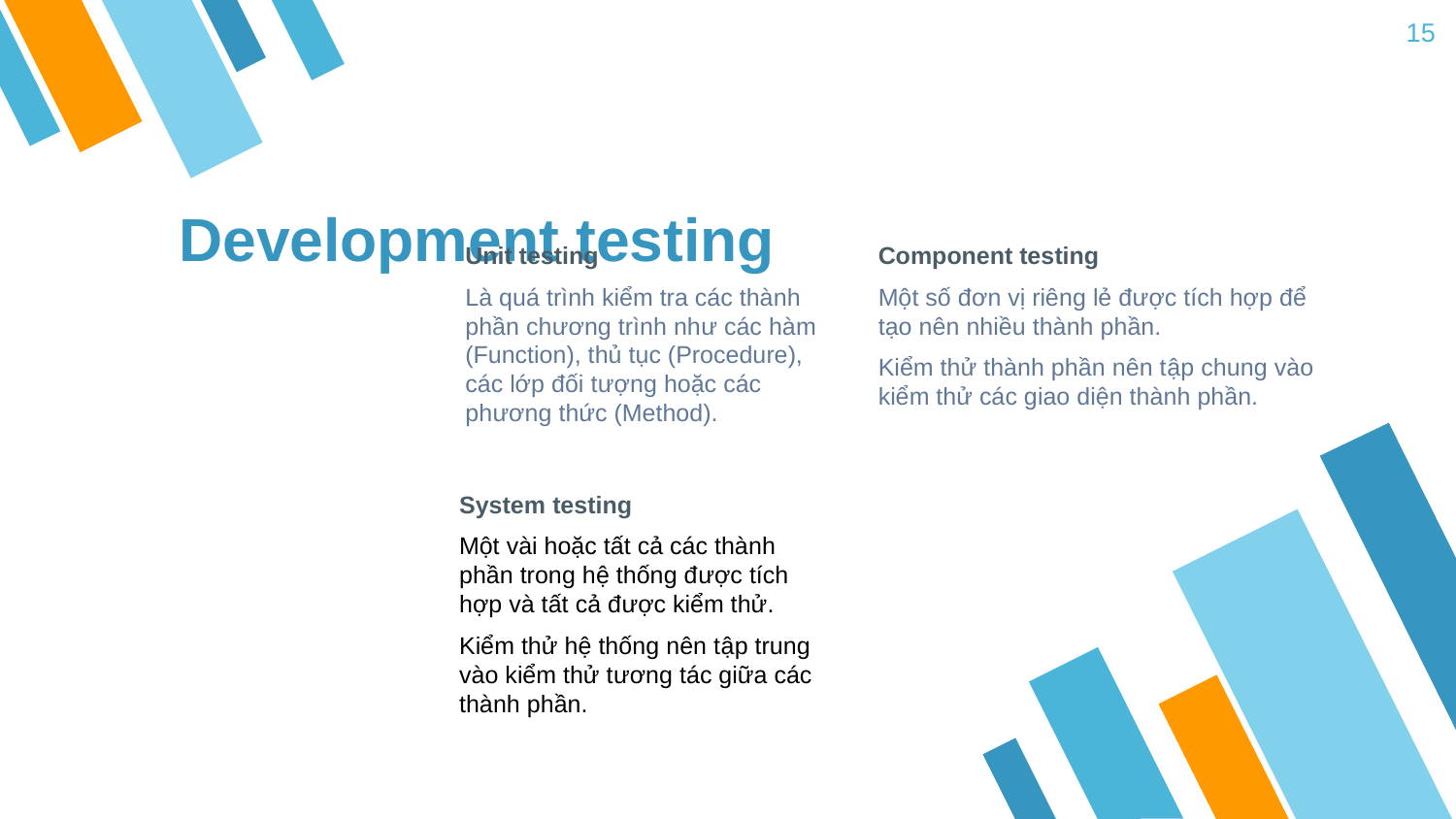

15
# Development testing
Unit testing
Là quá trình kiểm tra các thành phần chương trình như các hàm (Function), thủ tục (Procedure), các lớp đối tượng hoặc các phương thức (Method).

Component testing
Một số đơn vị riêng lẻ được tích hợp để tạo nên nhiều thành phần.
Kiểm thử thành phần nên tập chung vào kiểm thử các giao diện thành phần.
System testing
Một vài hoặc tất cả các thành phần trong hệ thống được tích hợp và tất cả được kiểm thử.
Kiểm thử hệ thống nên tập trung vào kiểm thử tương tác giữa các thành phần.